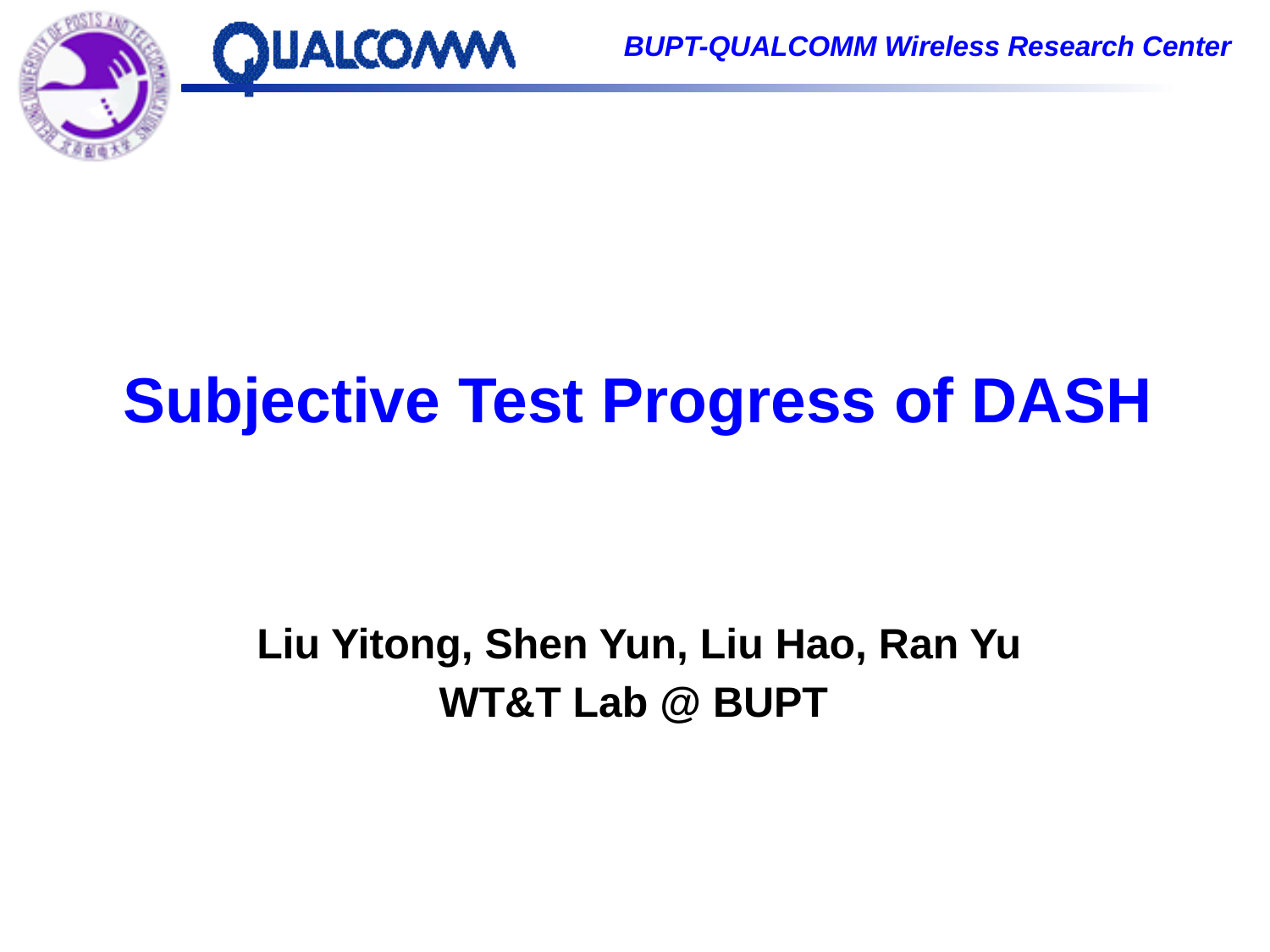

# Subjective Test Progress of DASH
Liu Yitong, Shen Yun, Liu Hao, Ran Yu
WT&T Lab @ BUPT